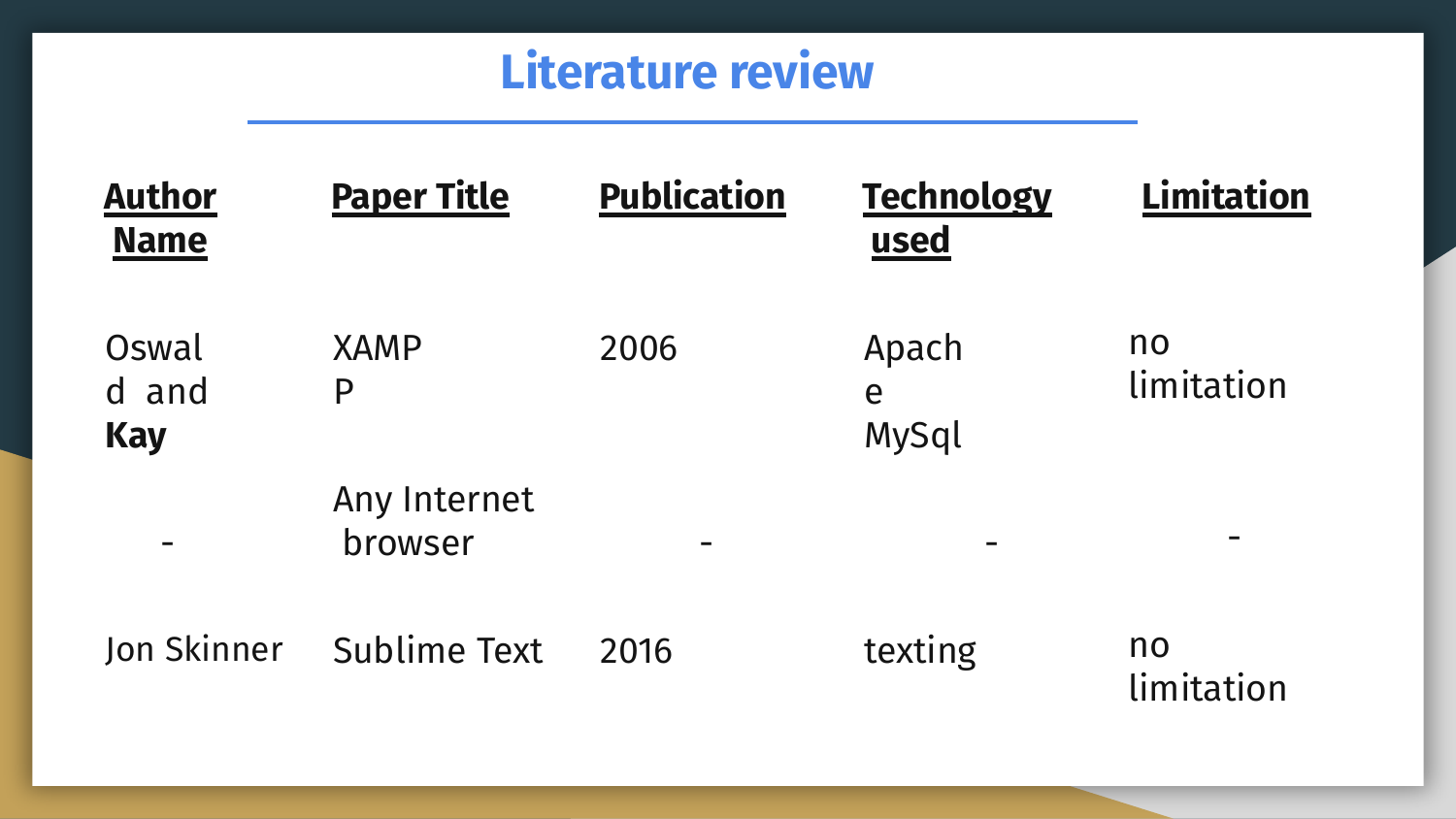

# Literature review

Author  Name
Paper Title
Publication
Technology  used
Limitation
no limitation
Oswald  and  Kay
XAMPP
2006
Apache  MySql
Any Internet  browser
-
-
-
-
no limitation
Sublime Text
2016
texting
Jon Skinner